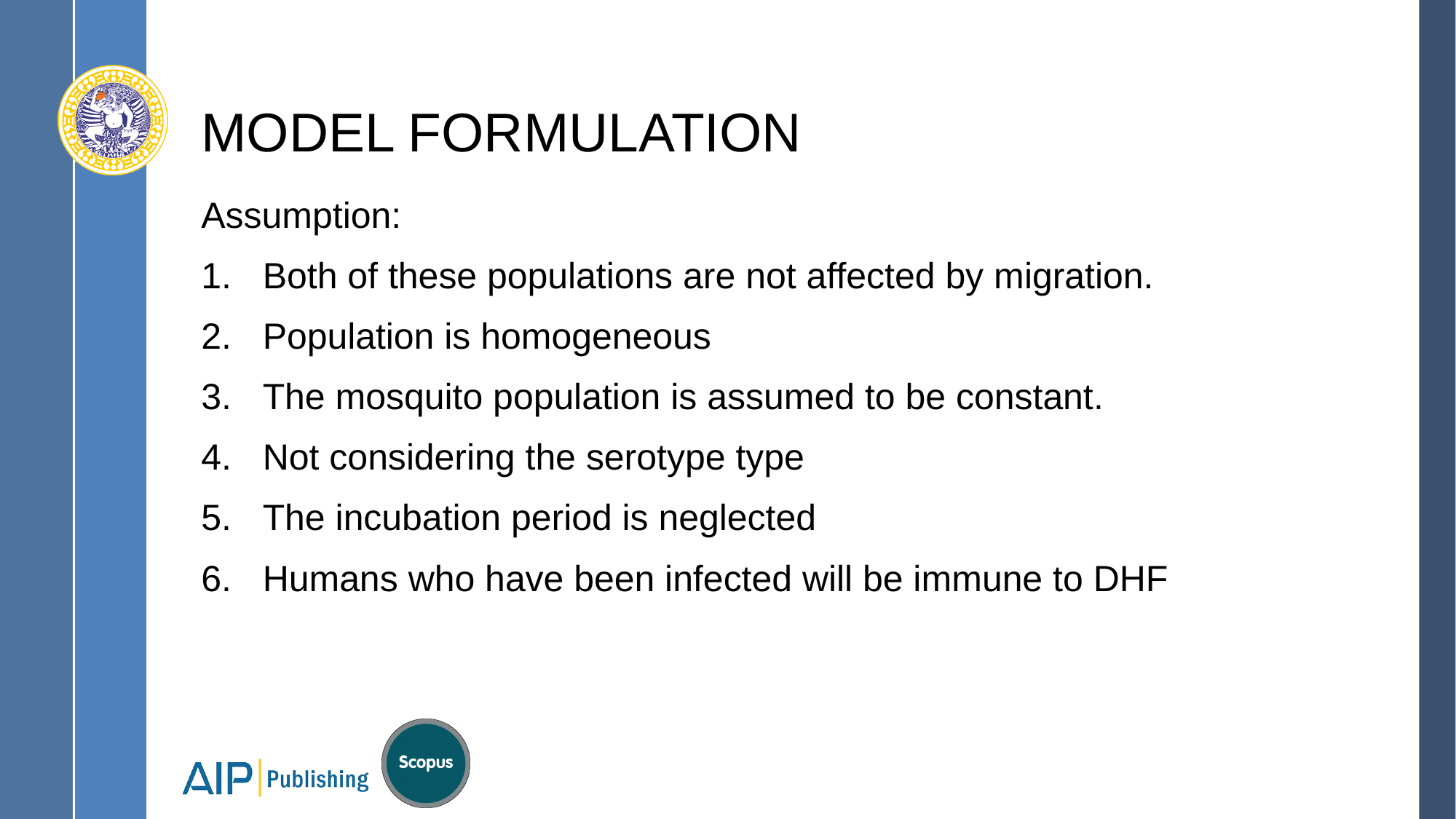

# MODEL FORMULATION
Assumption:
Both of these populations are not affected by migration.
Population is homogeneous
The mosquito population is assumed to be constant.
Not considering the serotype type
The incubation period is neglected
Humans who have been infected will be immune to DHF